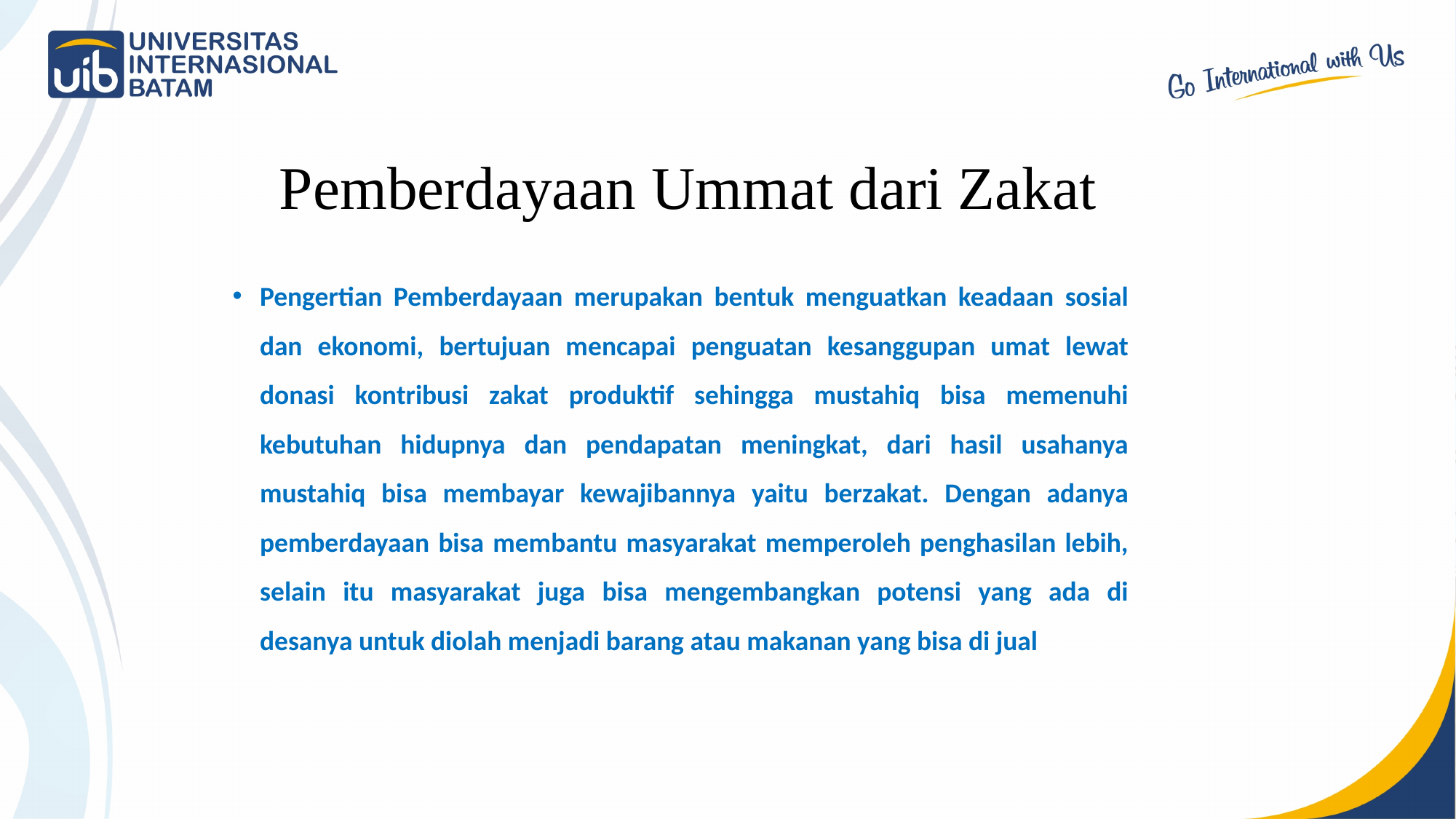

Pemberdayaan Ummat dari Zakat
Pengertian Pemberdayaan merupakan bentuk menguatkan keadaan sosial dan ekonomi, bertujuan mencapai penguatan kesanggupan umat lewat donasi kontribusi zakat produktif sehingga mustahiq bisa memenuhi kebutuhan hidupnya dan pendapatan meningkat, dari hasil usahanya mustahiq bisa membayar kewajibannya yaitu berzakat. Dengan adanya pemberdayaan bisa membantu masyarakat memperoleh penghasilan lebih, selain itu masyarakat juga bisa mengembangkan potensi yang ada di desanya untuk diolah menjadi barang atau makanan yang bisa di jual